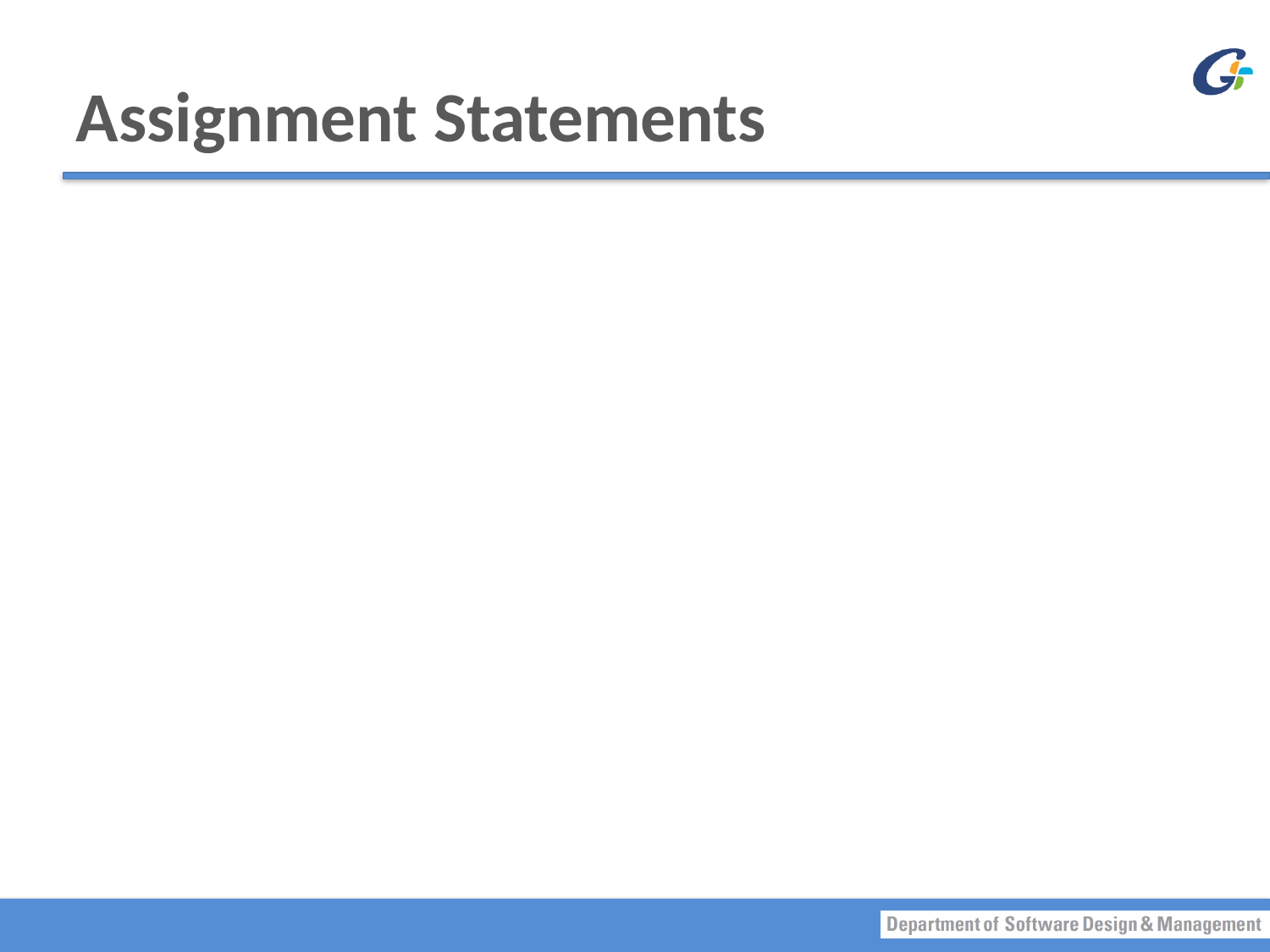

# Assignment Statements
Assignment evaluation
The expression on the right-hand side of the assignment operator (=) is evaluated first
The result is used to set the value of the variable on the left-hand side of the assignment operator
Examples:
score = numberOfCards + handicap;
eggsPerBasket = eggsPerBasket - 2;